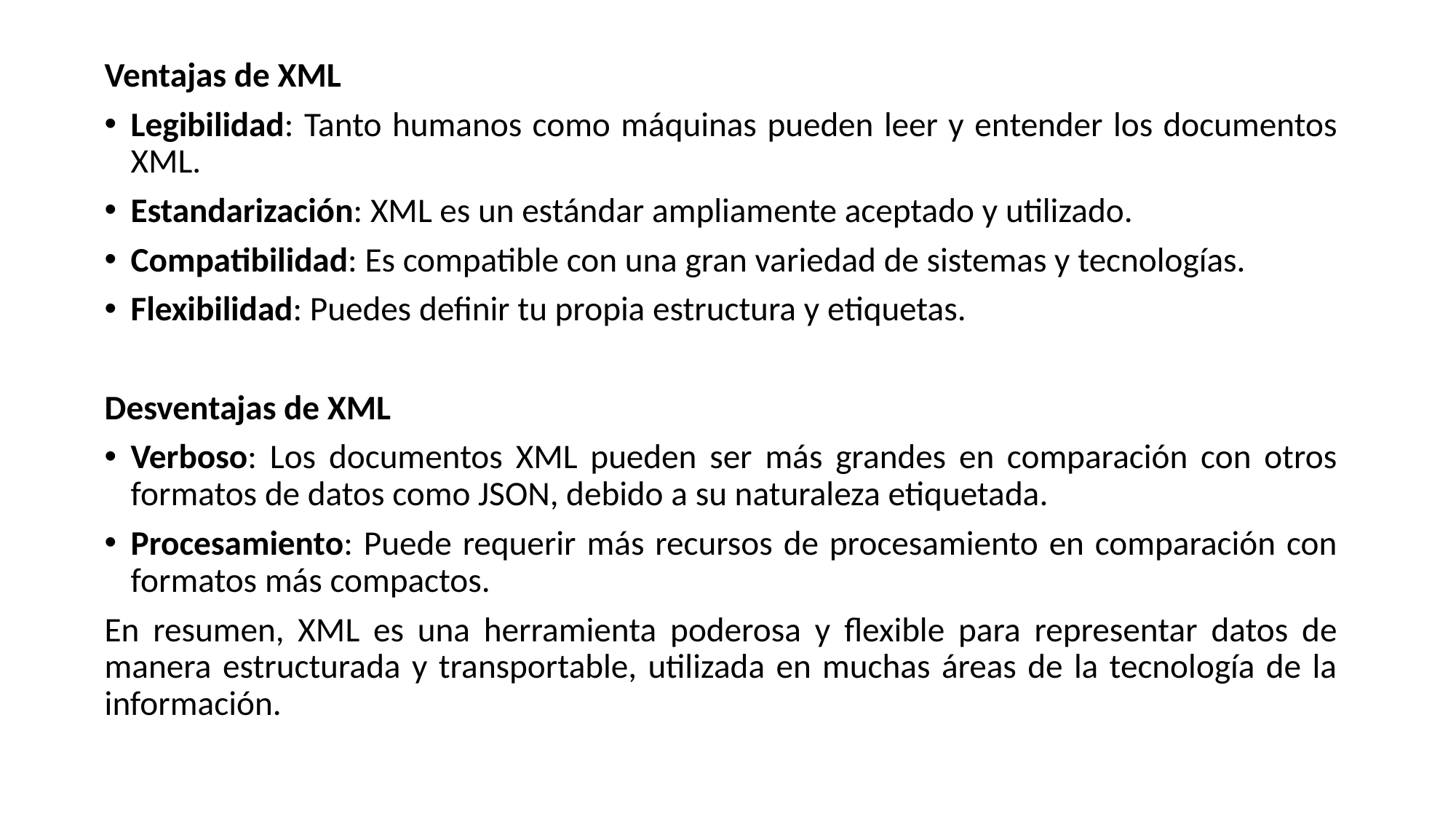

Ventajas de XML
Legibilidad: Tanto humanos como máquinas pueden leer y entender los documentos XML.
Estandarización: XML es un estándar ampliamente aceptado y utilizado.
Compatibilidad: Es compatible con una gran variedad de sistemas y tecnologías.
Flexibilidad: Puedes definir tu propia estructura y etiquetas.

Desventajas de XML
Verboso: Los documentos XML pueden ser más grandes en comparación con otros formatos de datos como JSON, debido a su naturaleza etiquetada.
Procesamiento: Puede requerir más recursos de procesamiento en comparación con formatos más compactos.
En resumen, XML es una herramienta poderosa y flexible para representar datos de manera estructurada y transportable, utilizada en muchas áreas de la tecnología de la información.